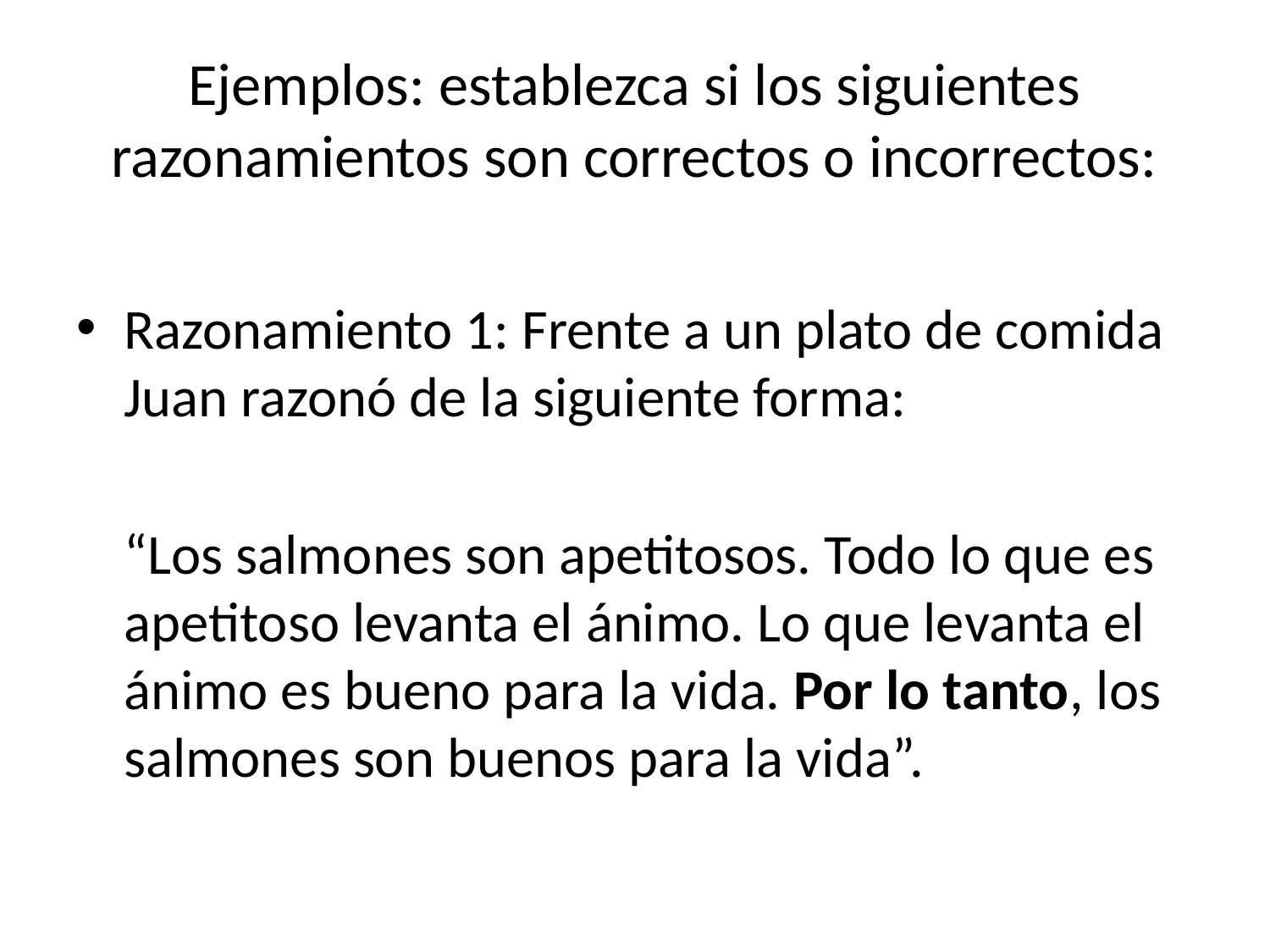

# Ejemplos: establezca si los siguientes razonamientos son correctos o incorrectos:
Razonamiento 1: Frente a un plato de comida Juan razonó de la siguiente forma:

	“Los salmones son apetitosos. Todo lo que es apetitoso levanta el ánimo. Lo que levanta el ánimo es bueno para la vida. Por lo tanto, los salmones son buenos para la vida”.